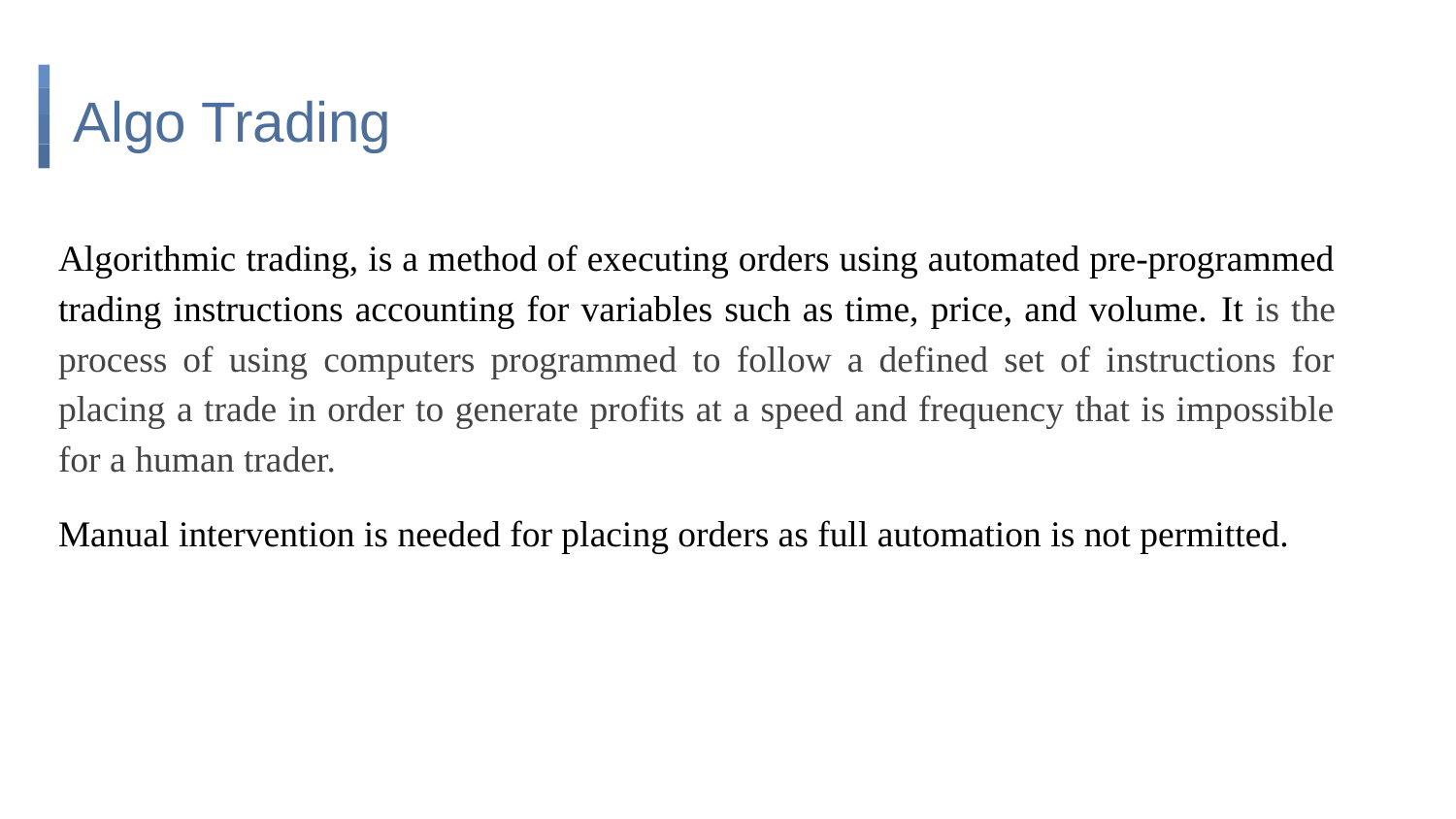

# Algo Trading
Algorithmic trading, is a method of executing orders using automated pre-programmed trading instructions accounting for variables such as time, price, and volume. It is the process of using computers programmed to follow a defined set of instructions for placing a trade in order to generate profits at a speed and frequency that is impossible for a human trader.
Manual intervention is needed for placing orders as full automation is not permitted.